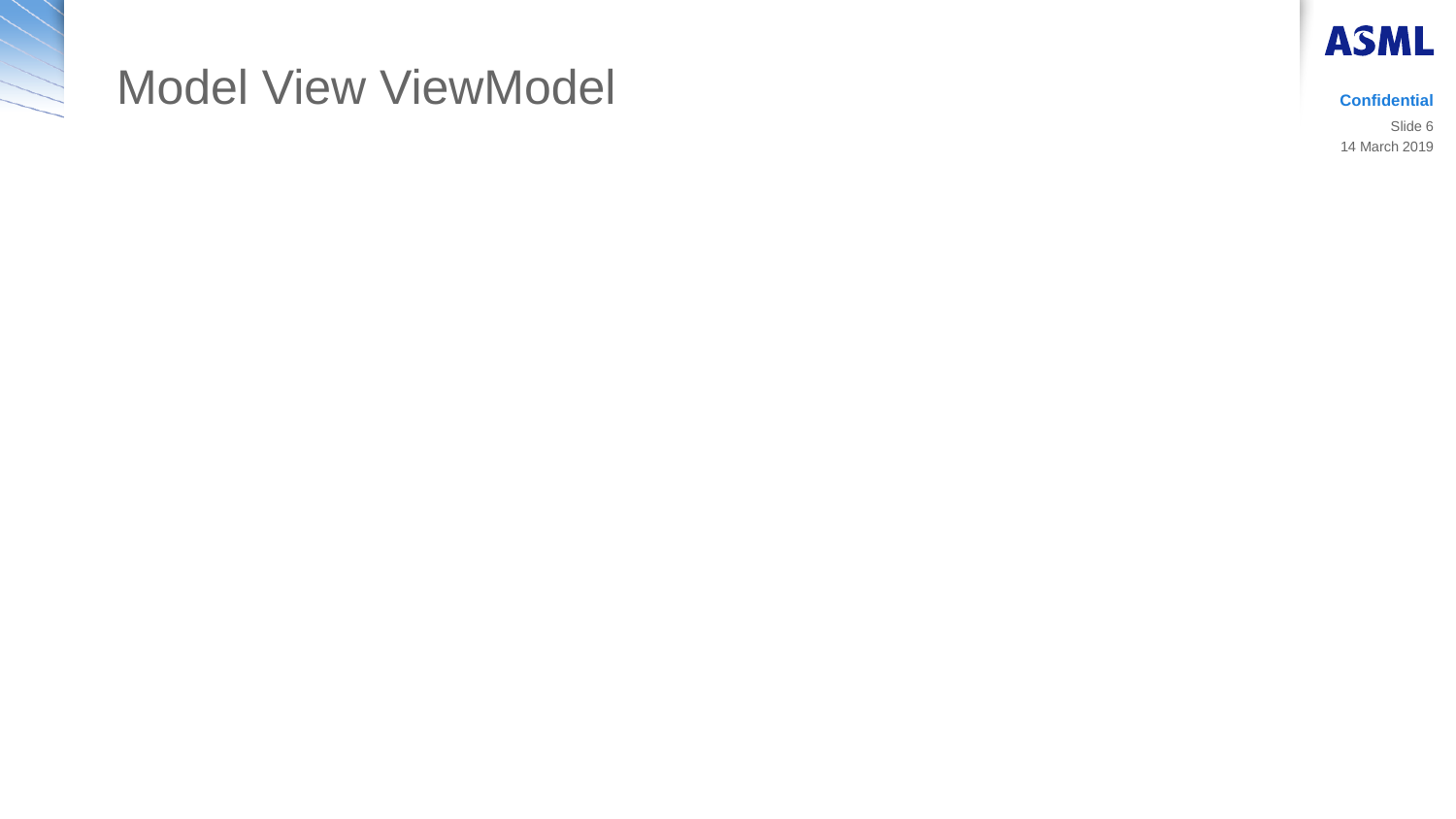

# Model View ViewModel
Confidential
Slide 6
14 March 2019